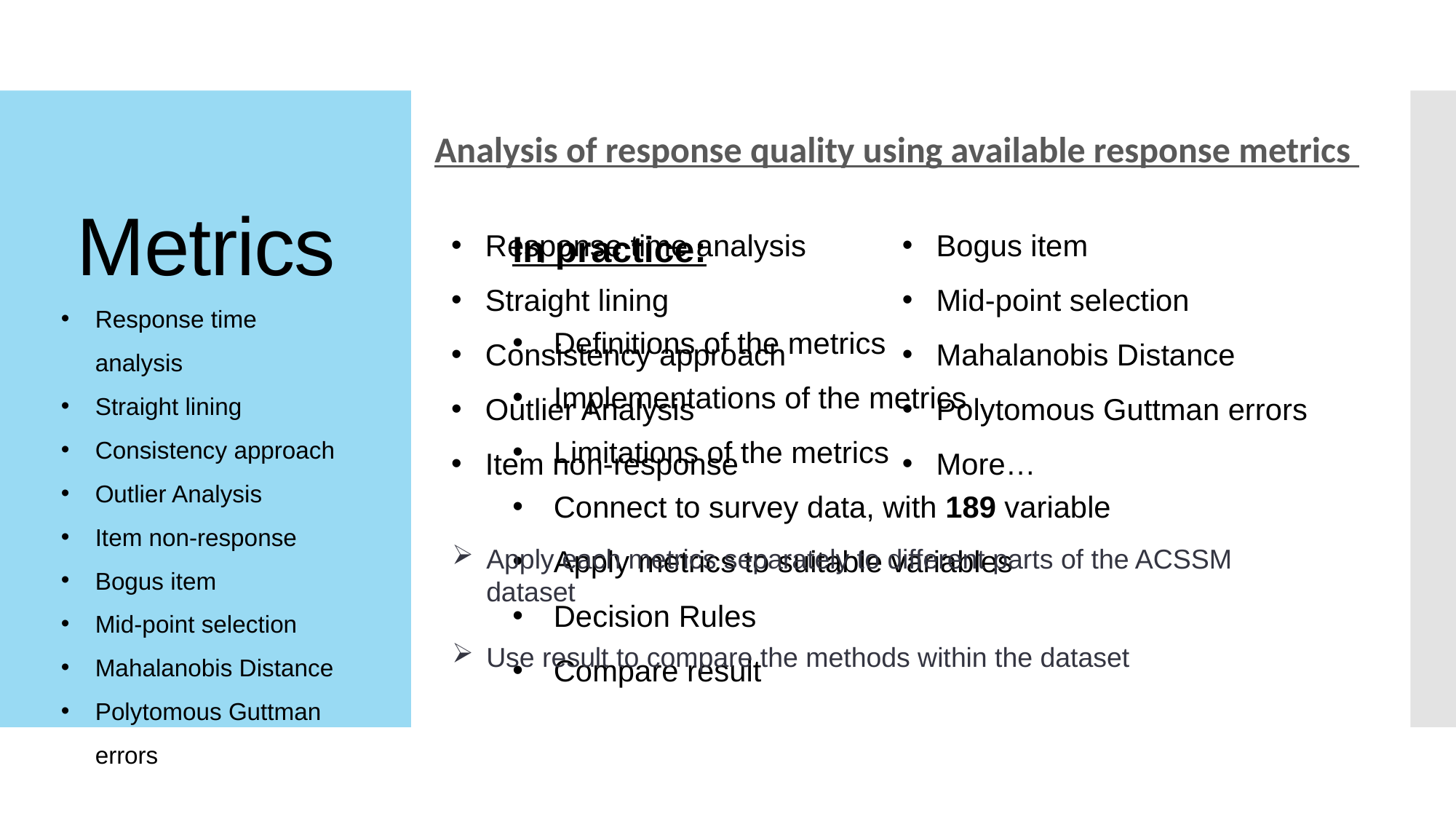

Analysis of response quality using available response metrics

# Metrics
Response time analysis
Straight lining
Consistency approach
Outlier Analysis
Item non-response
Bogus item
Mid-point selection
Mahalanobis Distance
Polytomous Guttman errors
More…
In practice:

Definitions of the metrics
Implementations of the metrics
Limitations of the metrics
Connect to survey data, with 189 variable
Apply metrics to suitable variables
Decision Rules
Compare result

Response time analysis
Straight lining
Consistency approach
Outlier Analysis
Item non-response
Bogus item
Mid-point selection
Mahalanobis Distance
Polytomous Guttman errors

Apply each metrics separately to different parts of the ACSSM dataset

Use result to compare the methods within the dataset